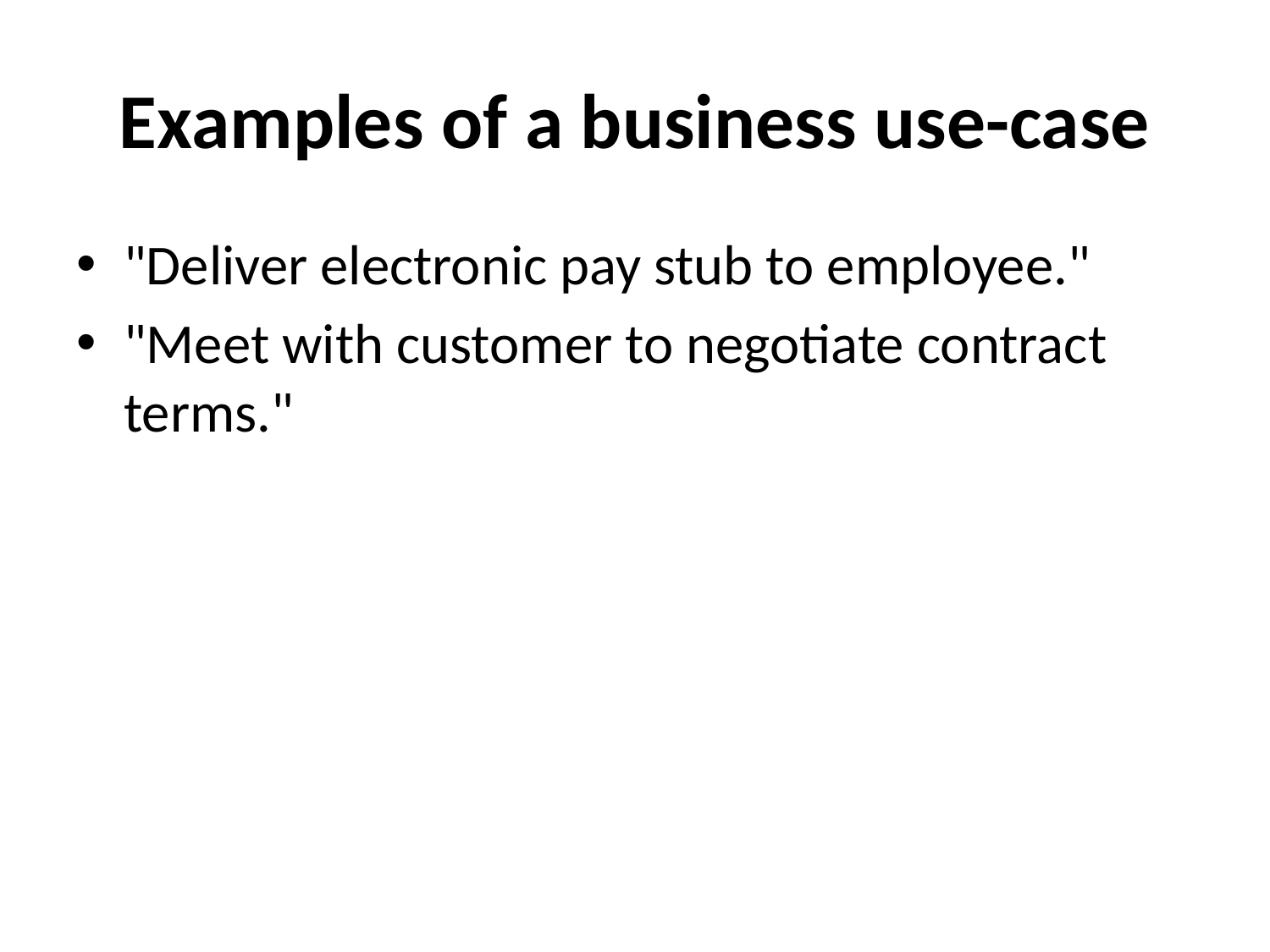

# Examples of a business use-case
"Deliver electronic pay stub to employee."
"Meet with customer to negotiate contract terms."